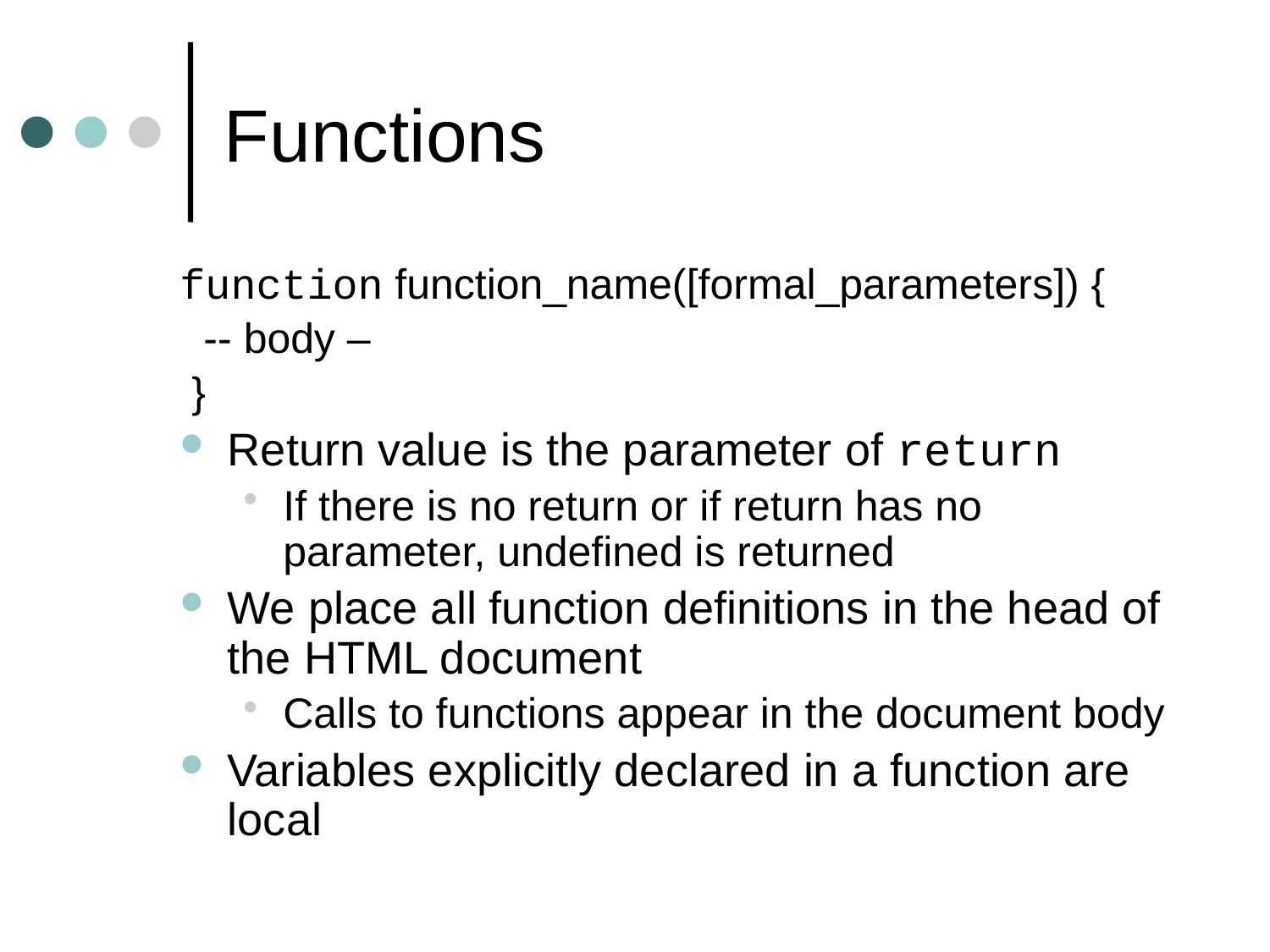

# Functions
function function_name([formal_parameters]) {
  -- body –
 }
Return value is the parameter of return
If there is no return or if return has no parameter, undefined is returned
We place all function definitions in the head of the HTML document
Calls to functions appear in the document body
Variables explicitly declared in a function are local